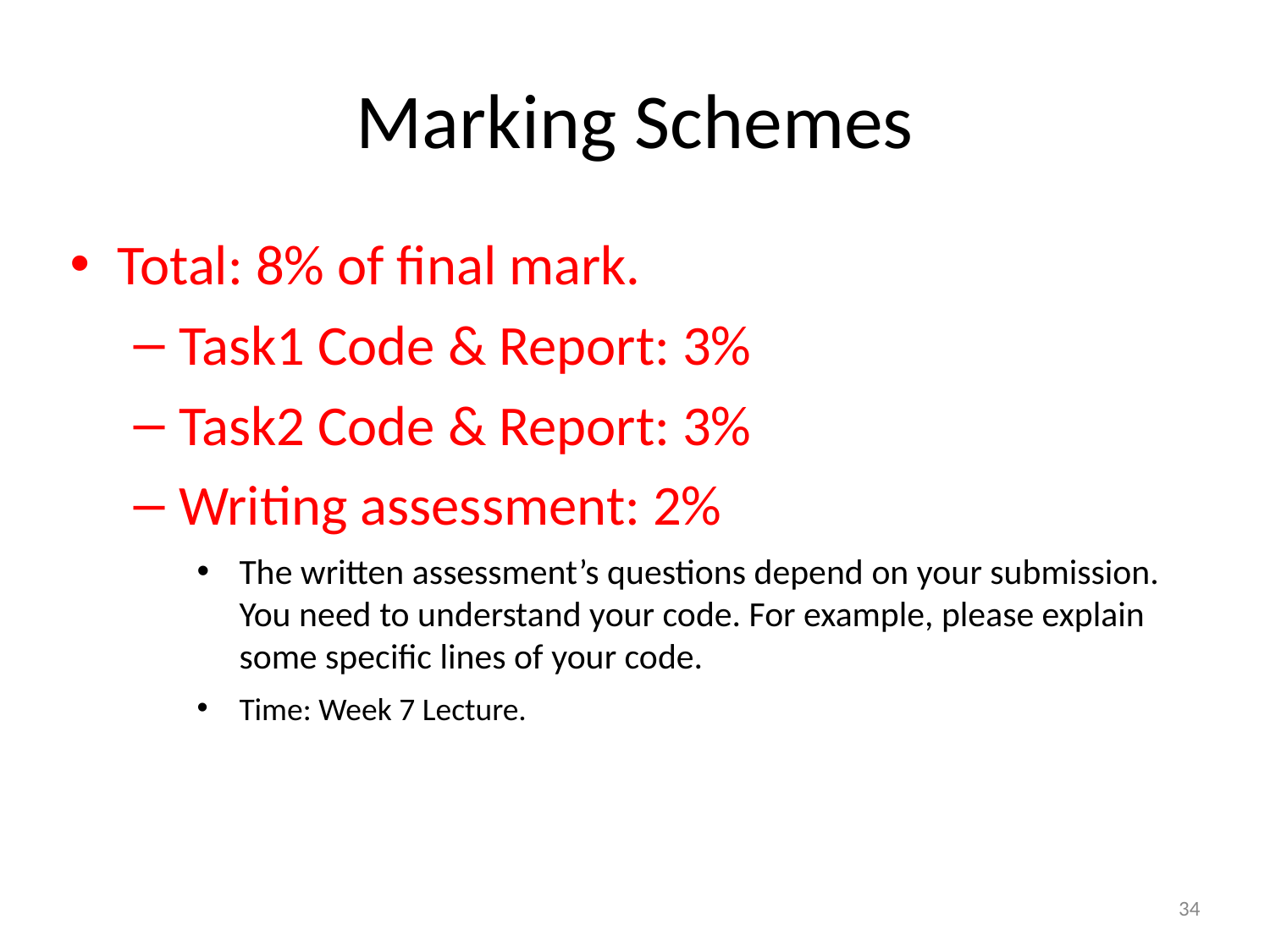

# Marking Schemes
Total: 8% of final mark.
Task1 Code & Report: 3%
Task2 Code & Report: 3%
Writing assessment: 2%
The written assessment’s questions depend on your submission. You need to understand your code. For example, please explain some specific lines of your code.
Time: Week 7 Lecture.
34